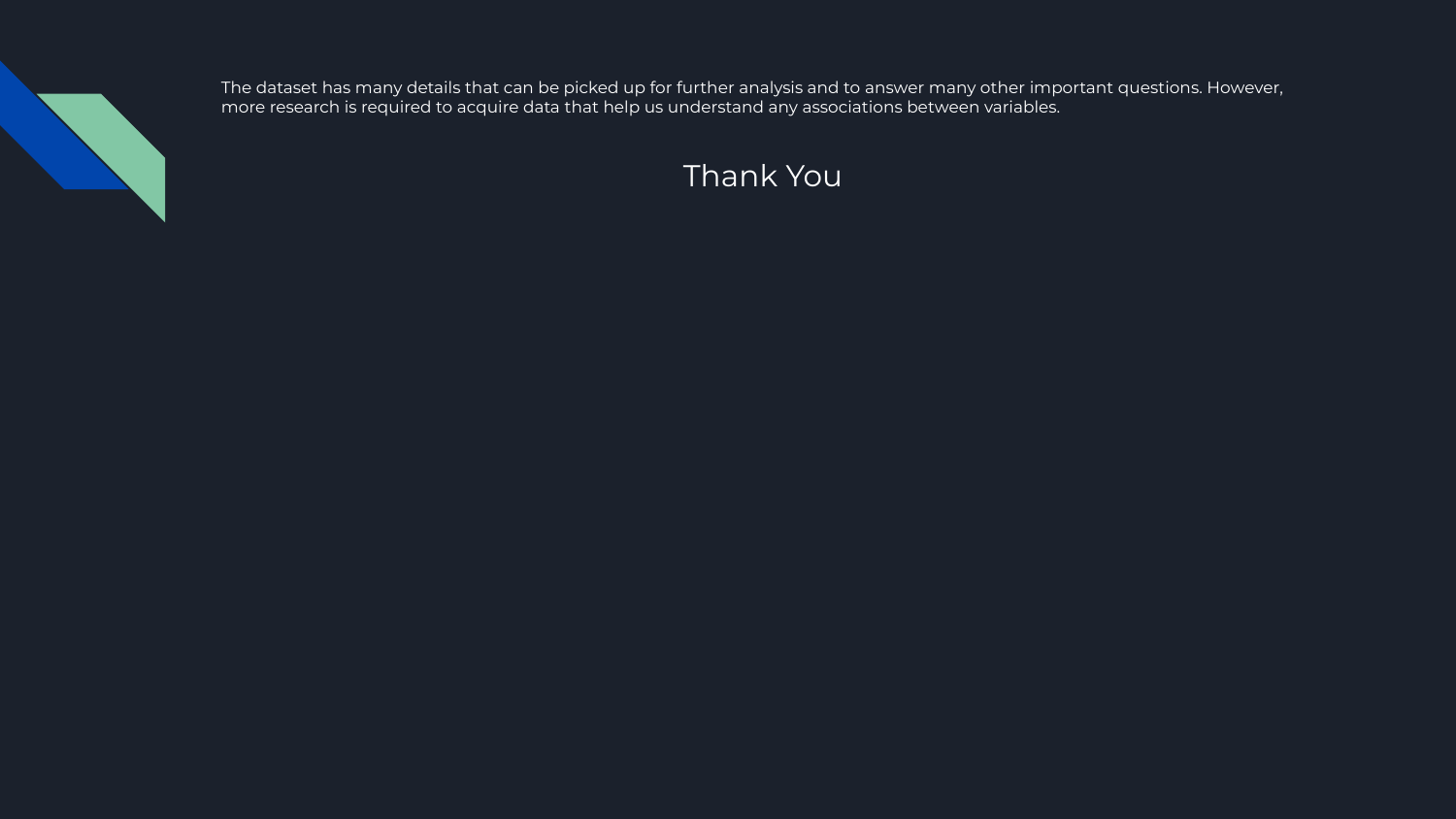

# The dataset has many details that can be picked up for further analysis and to answer many other important questions. However,  more research is required to acquire data that help us understand any associations between variables.

Thank You